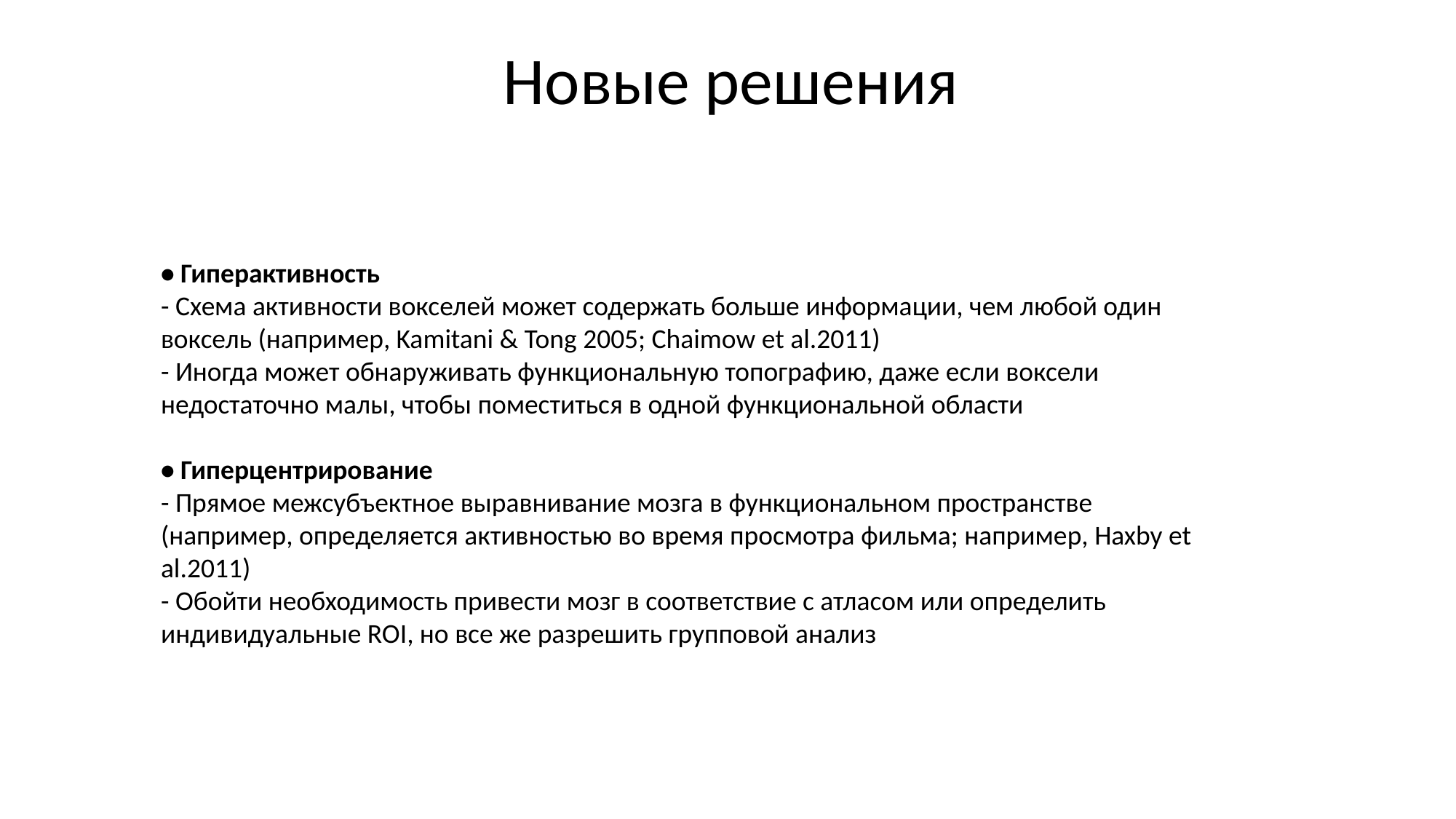

# Новые решения
• Гиперактивность
- Схема активности вокселей может содержать больше информации, чем любой один воксель (например, Kamitani & Tong 2005; Chaimow et al.2011)
- Иногда может обнаруживать функциональную топографию, даже если воксели недостаточно малы, чтобы поместиться в одной функциональной области

• Гиперцентрирование
- Прямое межсубъектное выравнивание мозга в функциональном пространстве (например, определяется активностью во время просмотра фильма; например, Haxby et al.2011)
- Обойти необходимость привести мозг в соответствие с атласом или определить индивидуальные ROI, но все же разрешить групповой анализ